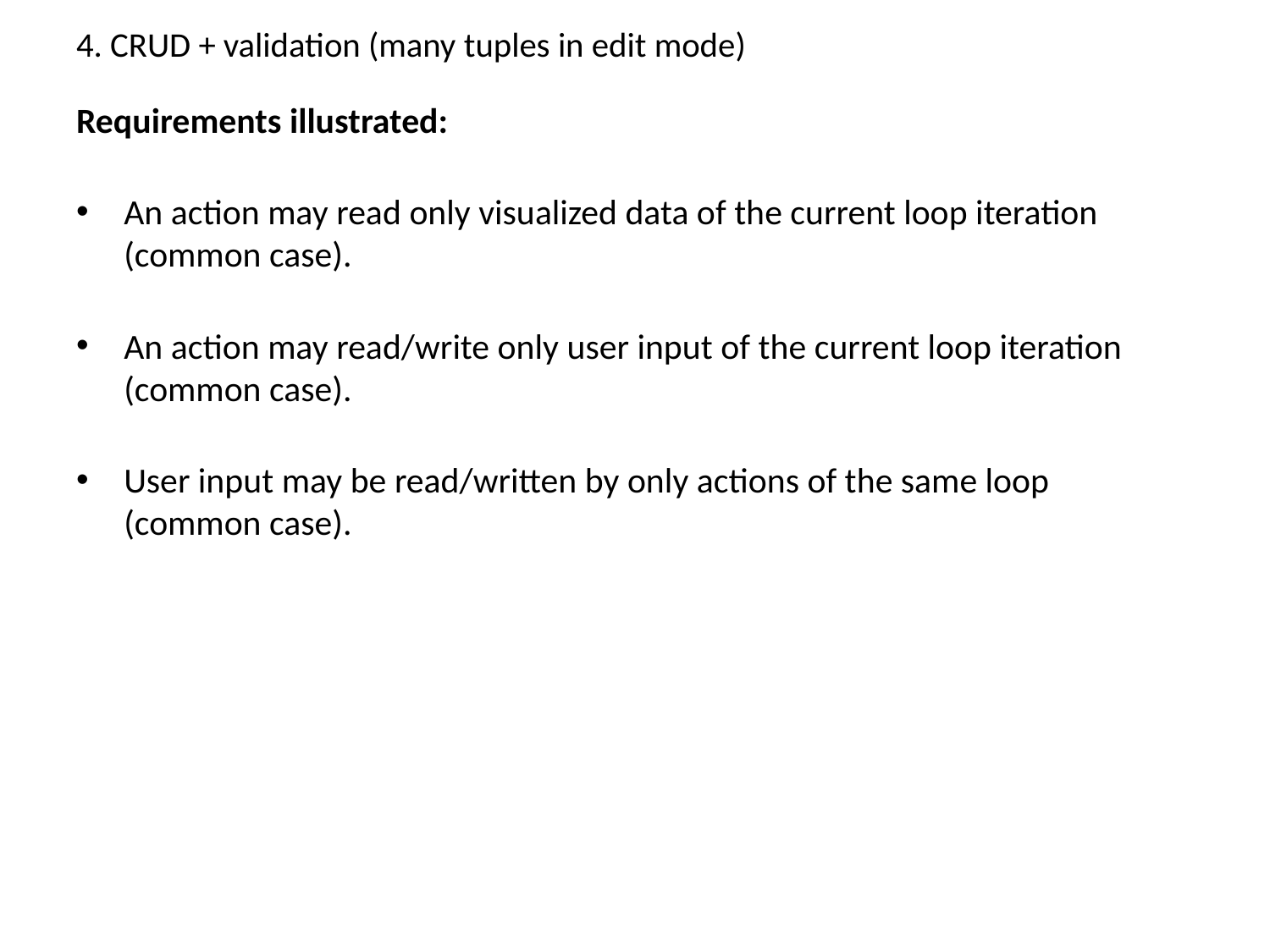

# 4. CRUD + validation (many tuples in edit mode)
Requirements illustrated:
An action may read only visualized data of the current loop iteration (common case).
An action may read/write only user input of the current loop iteration (common case).
User input may be read/written by only actions of the same loop (common case).